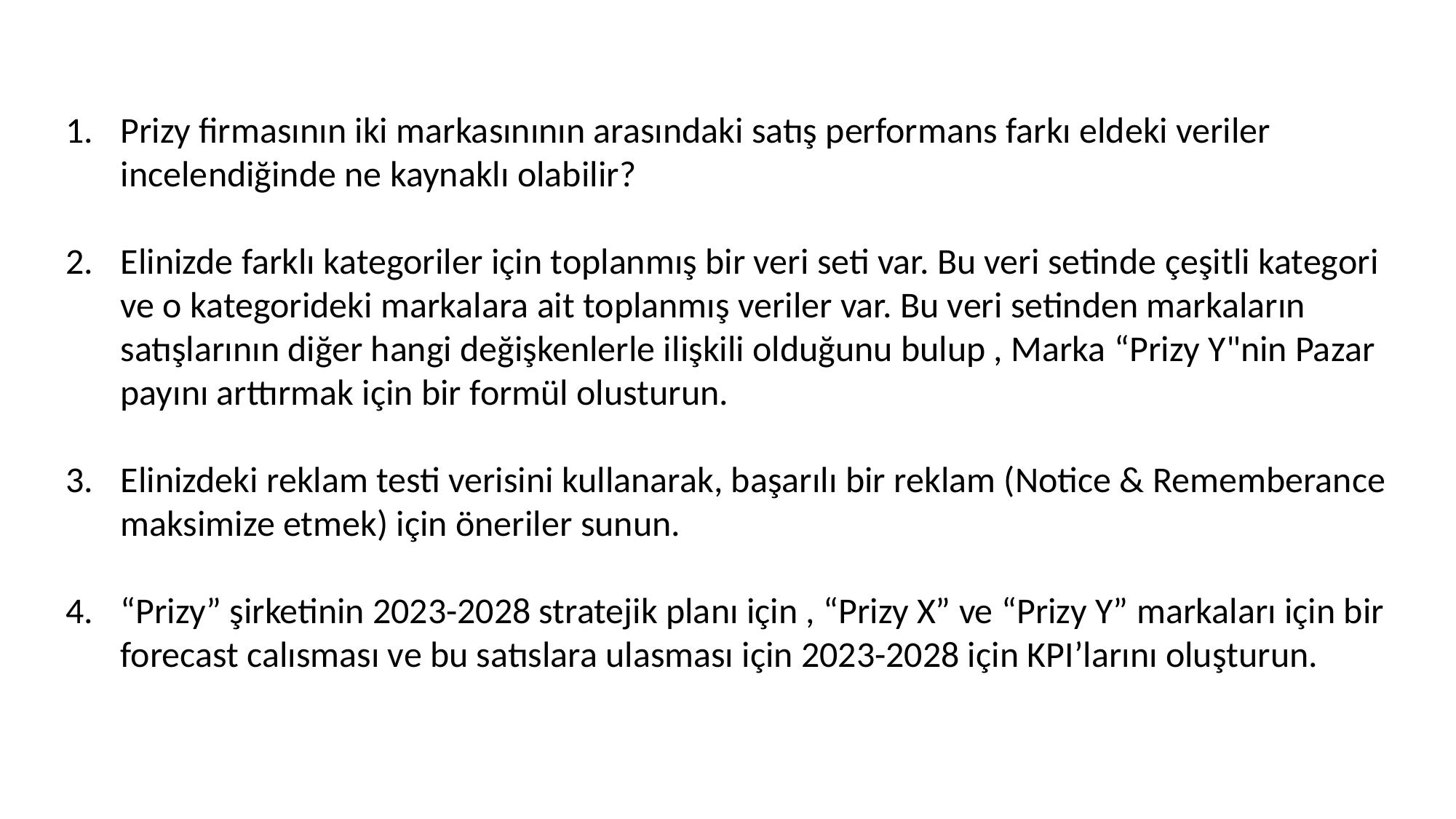

Prizy firmasının iki markasınının arasındaki satış performans farkı eldeki veriler incelendiğinde ne kaynaklı olabilir?

Elinizde farklı kategoriler için toplanmış bir veri seti var. Bu veri setinde çeşitli kategori ve o kategorideki markalara ait toplanmış veriler var. Bu veri setinden markaların satışlarının diğer hangi değişkenlerle ilişkili olduğunu bulup , Marka “Prizy Y"nin Pazar payını arttırmak için bir formül olusturun.

Elinizdeki reklam testi verisini kullanarak, başarılı bir reklam (Notice & Rememberance maksimize etmek) için öneriler sunun.

“Prizy” şirketinin 2023-2028 stratejik planı için , “Prizy X” ve “Prizy Y” markaları için bir forecast calısması ve bu satıslara ulasması için 2023-2028 için KPI’larını oluşturun.